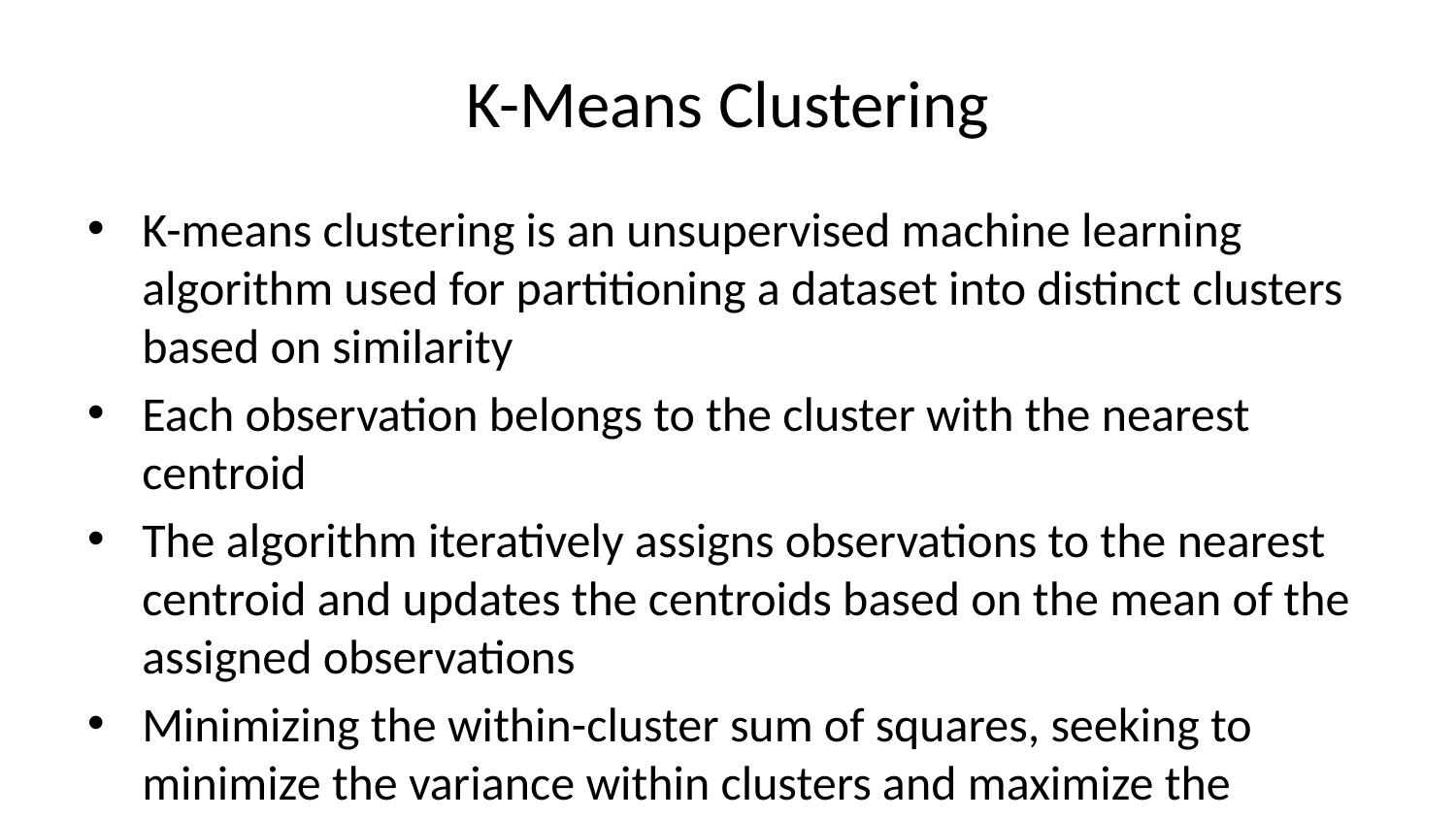

# K-Means Clustering
K-means clustering is an unsupervised machine learning algorithm used for partitioning a dataset into distinct clusters based on similarity
Each observation belongs to the cluster with the nearest centroid
The algorithm iteratively assigns observations to the nearest centroid and updates the centroids based on the mean of the assigned observations
Minimizing the within-cluster sum of squares, seeking to minimize the variance within clusters and maximize the variance between clusters
Numeric data subset for distance based algorithm